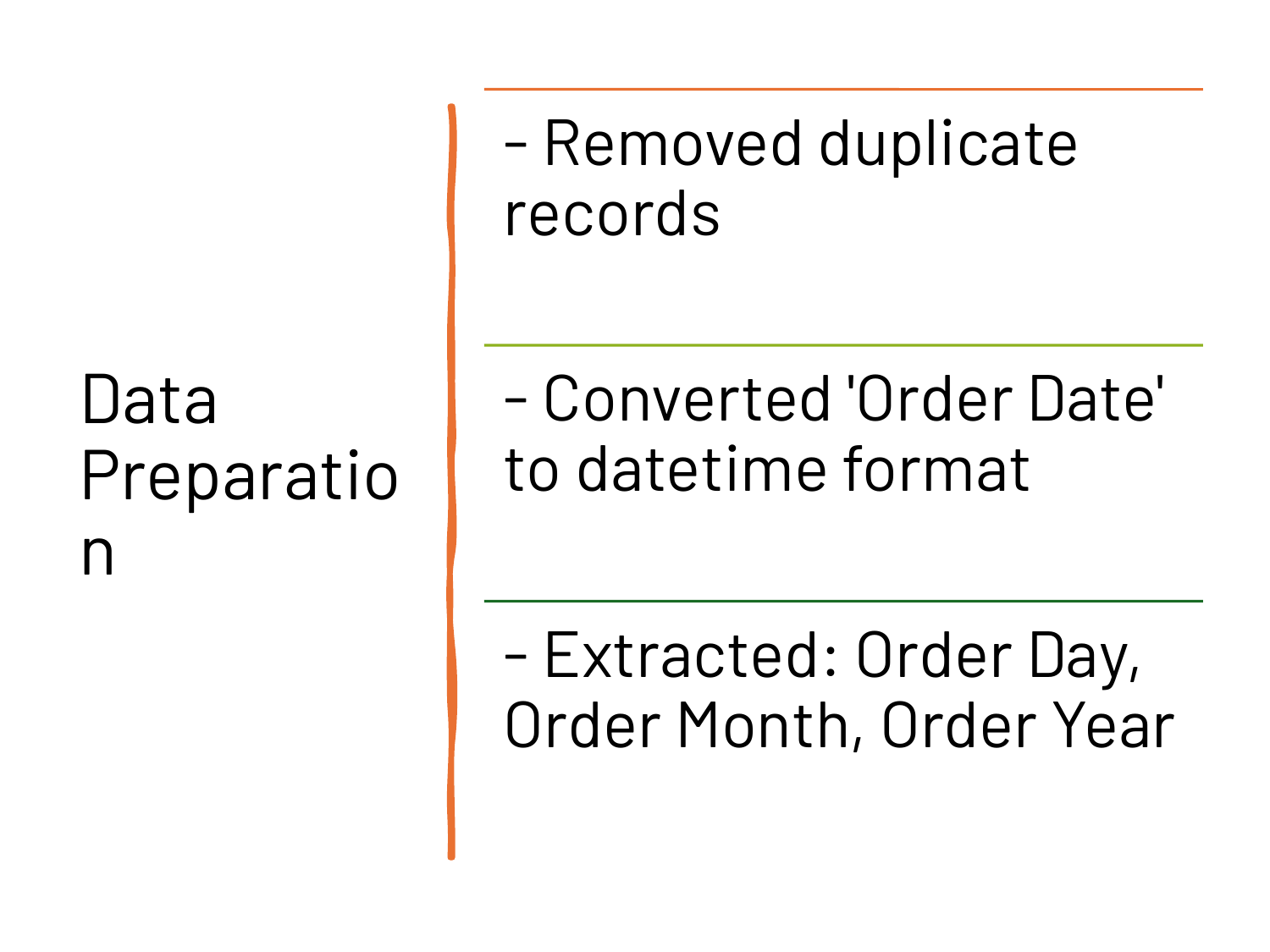

- Removed duplicate records
- Converted 'Order Date' to datetime format
- Extracted: Order Day, Order Month, Order Year
# Data Preparation